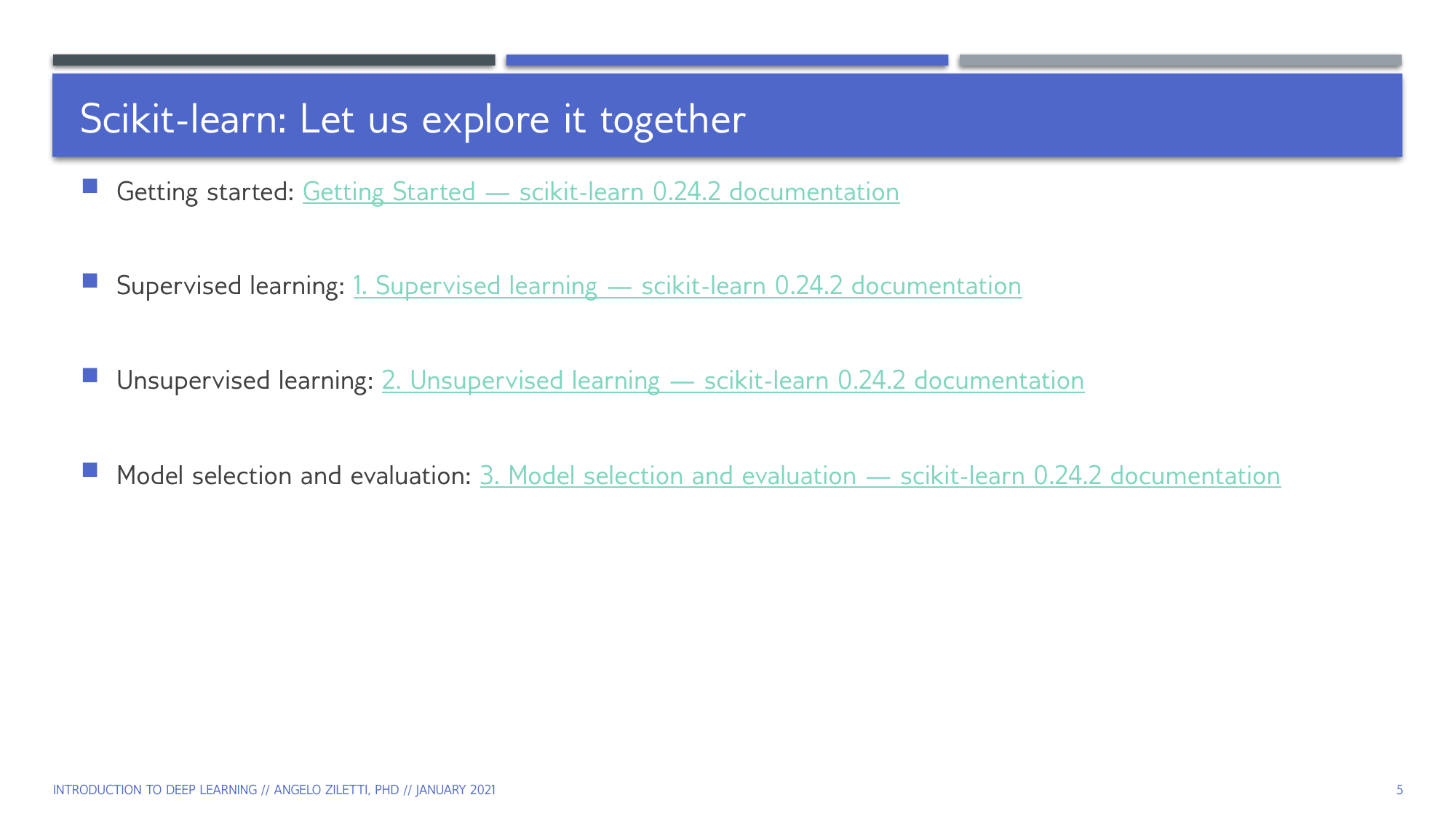

# Scikit-learn: Let us explore it together
Getting started: Getting Started — scikit-learn 0.24.2 documentation

Supervised learning: 1. Supervised learning — scikit-learn 0.24.2 documentation

Unsupervised learning: 2. Unsupervised learning — scikit-learn 0.24.2 documentation

Model selection and evaluation: 3. Model selection and evaluation — scikit-learn 0.24.2 documentation
Introduction to Deep Learning // Angelo Ziletti, PhD // January 2021
5